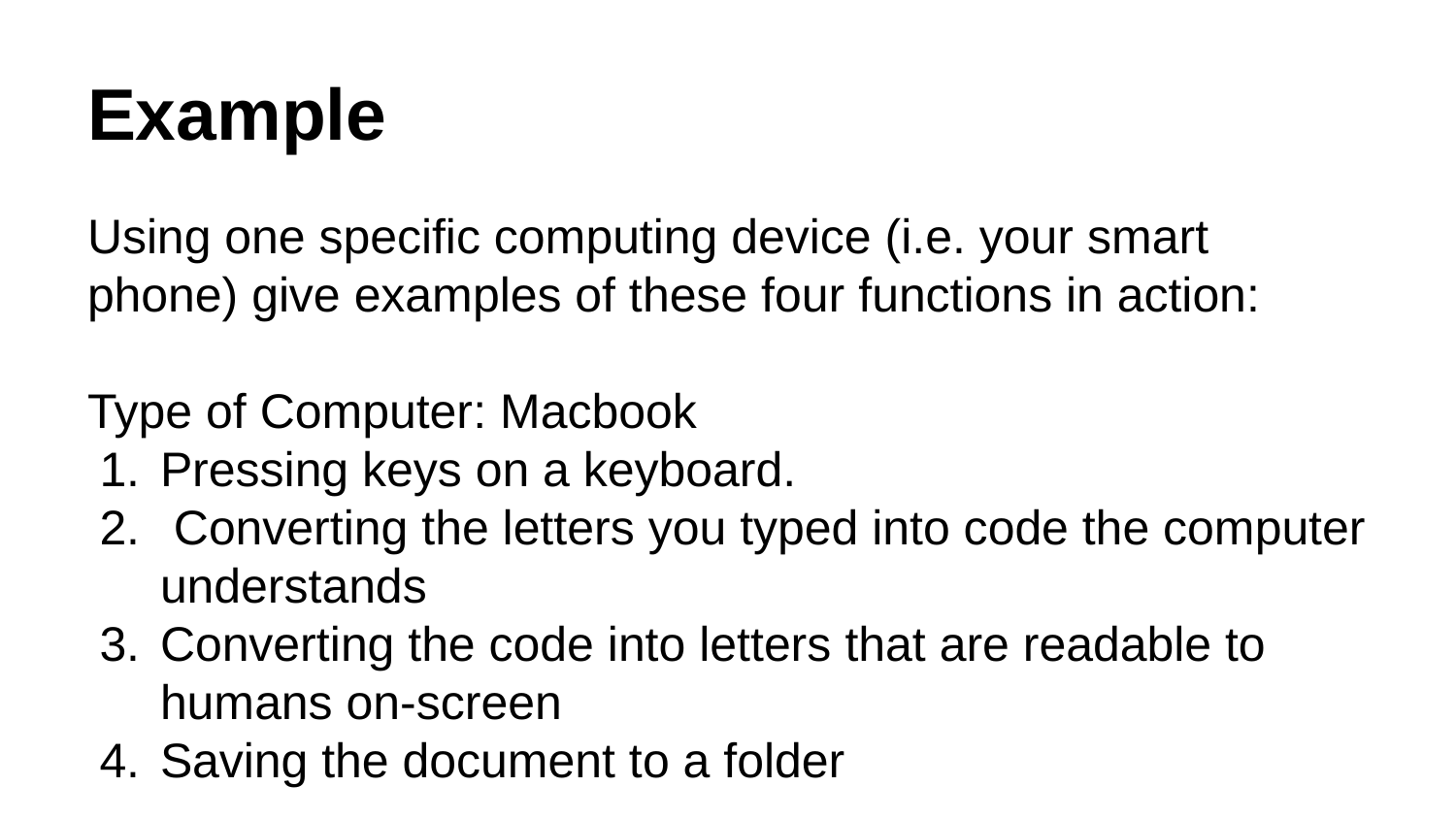

# Example
Using one specific computing device (i.e. your smart phone) give examples of these four functions in action:

Type of Computer: Macbook
Pressing keys on a keyboard.
 Converting the letters you typed into code the computer understands
Converting the code into letters that are readable to humans on-screen
Saving the document to a folder